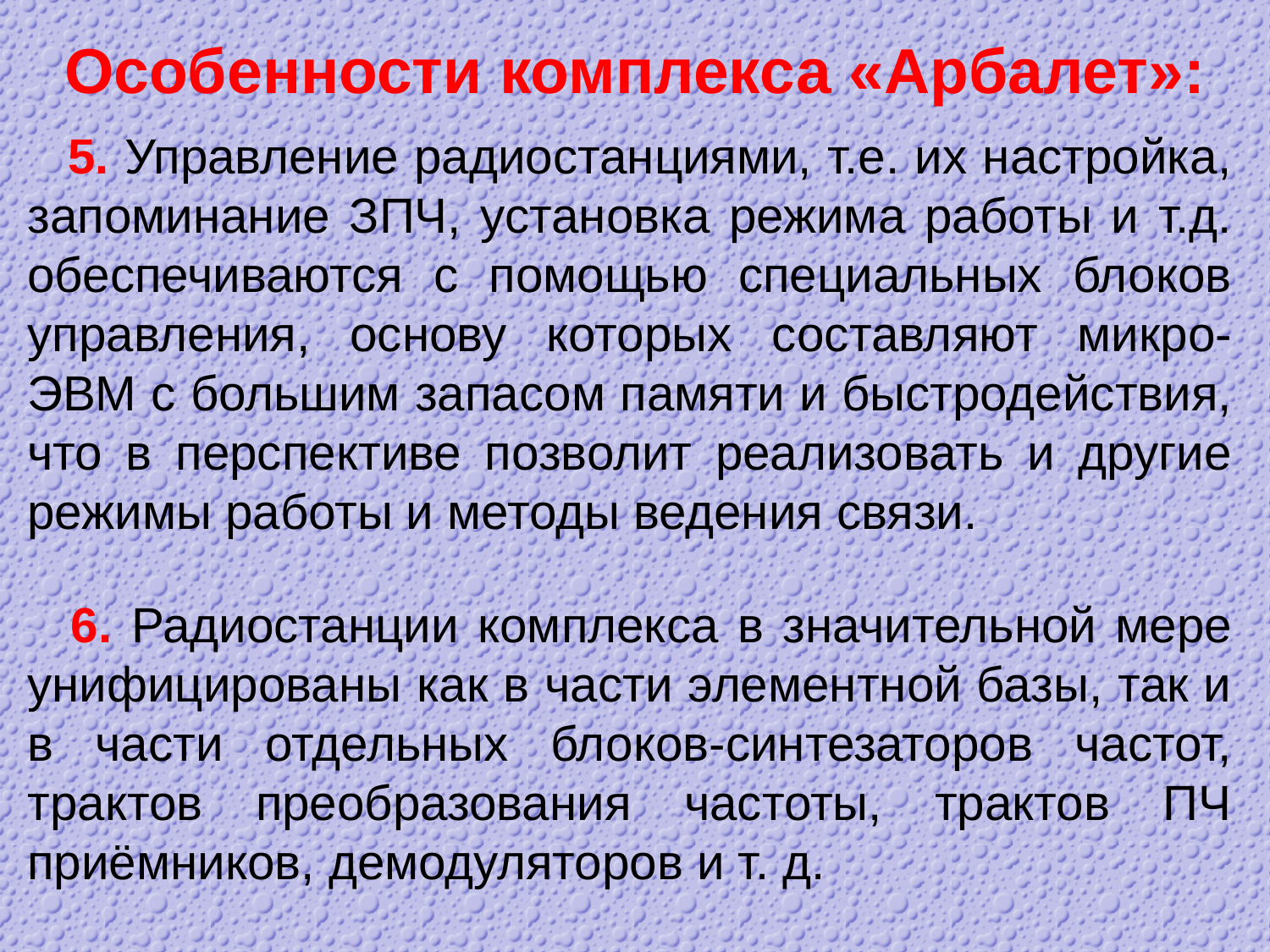

Особенности комплекса «Арбалет»:
 5. Управление радиостанциями, т.е. их настройка, запоминание ЗПЧ, установка режима работы и т.д. обеспечиваются с помощью специальных блоков управления, основу которых составляют микро-ЭВМ с большим запасом памяти и быстродействия, что в перспективе позволит реализовать и другие режимы работы и методы ведения связи.

 6. Радиостанции комплекса в значительной мере унифицированы как в части элементной базы, так и в части отдельных блоков-синтезаторов частот, трактов преобразования частоты, трактов ПЧ приёмников, демодуляторов и т. д.